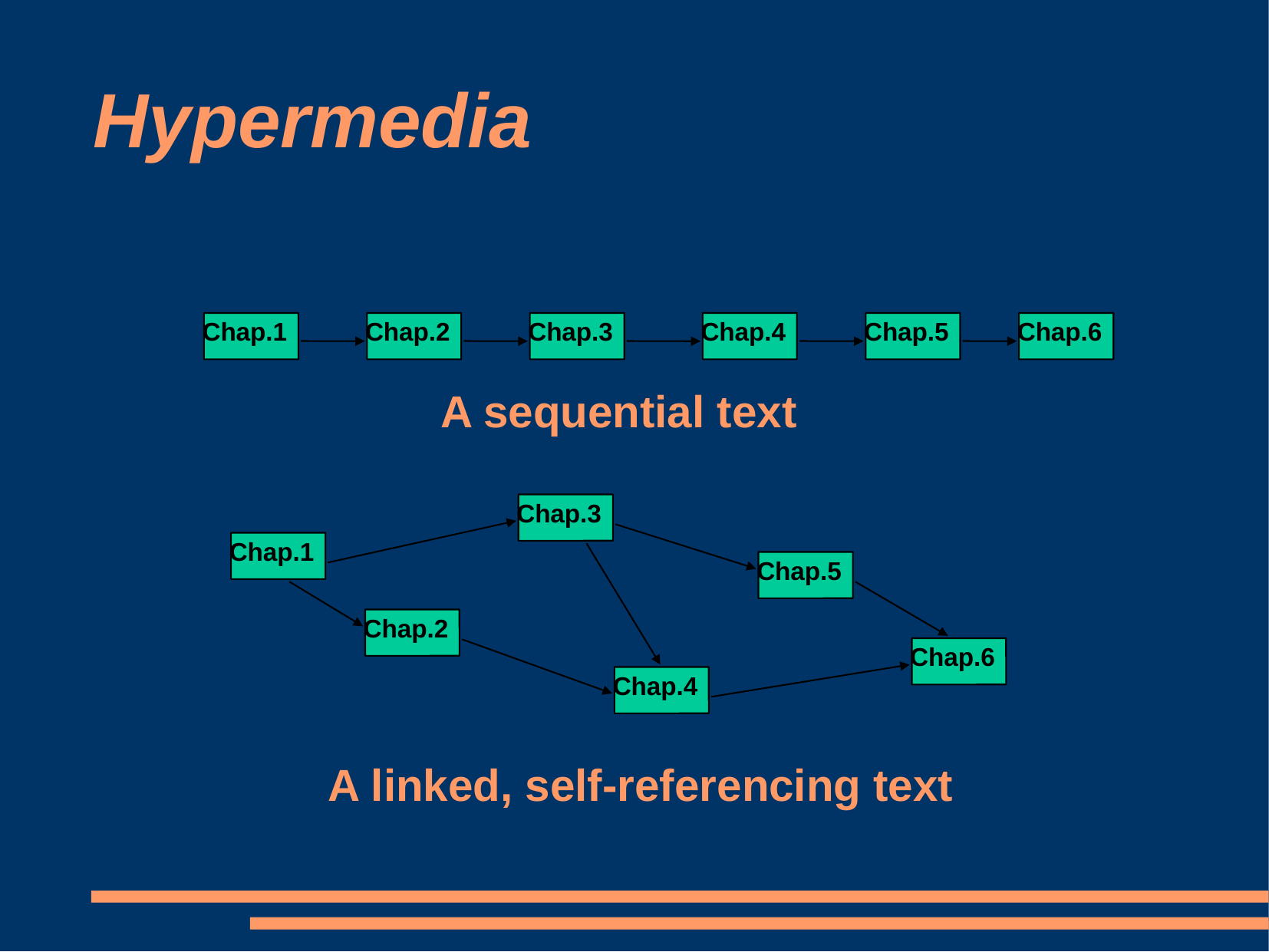

Hypermedia
Chap.1
Chap.2
Chap.3
Chap.4
Chap.5
Chap.6

A sequential text
Chap.3

Chap.1

Chap.5

Chap.2

Chap.6

Chap.4

A linked, self-referencing text